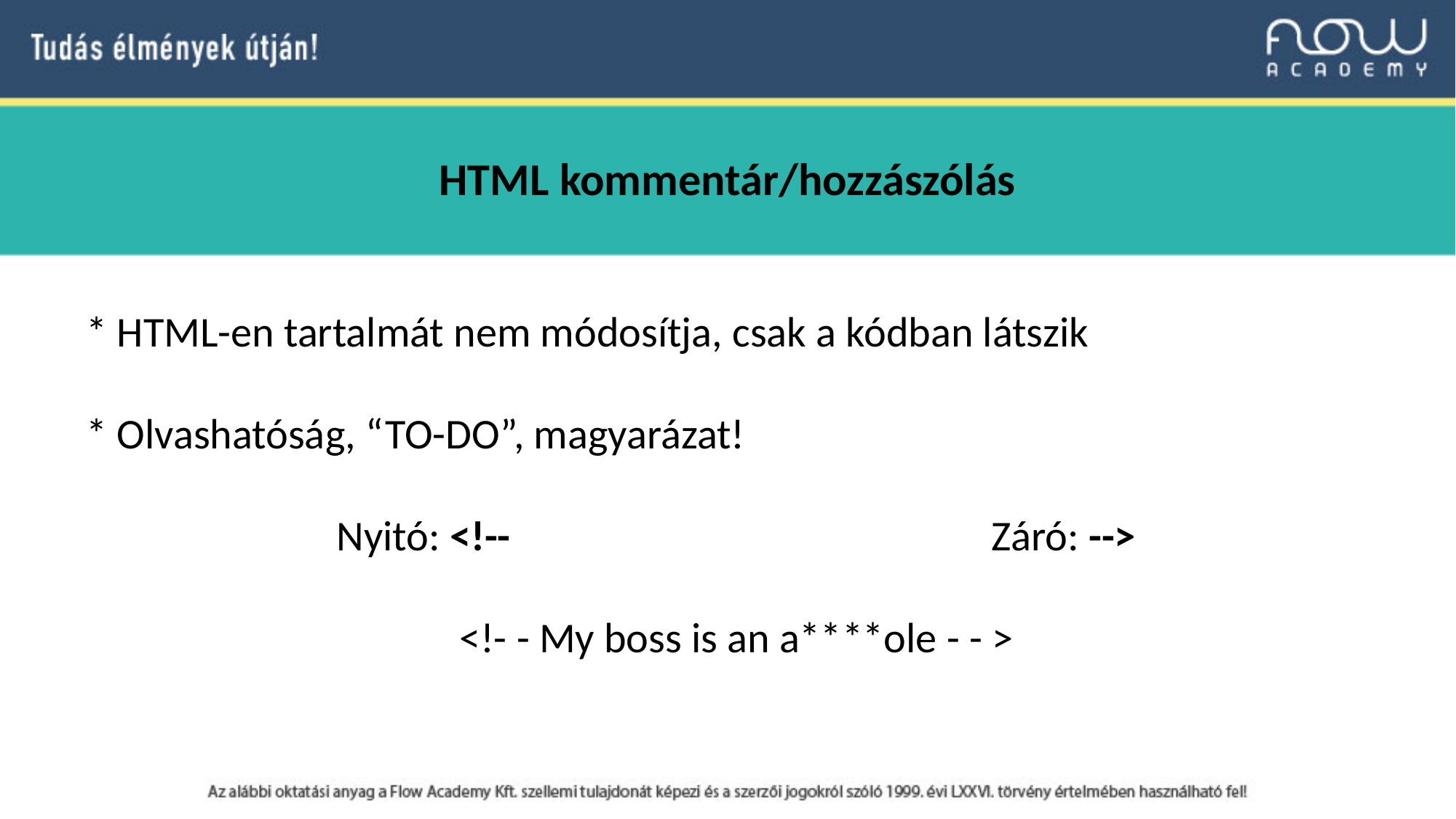

HTML kommentár/hozzászólás

* HTML-en tartalmát nem módosítja, csak a kódban látszik

* Olvashatóság, “TO-DO”, magyarázat!

Nyitó: <!--					Záró: -->

<!- - My boss is an a****ole - - >